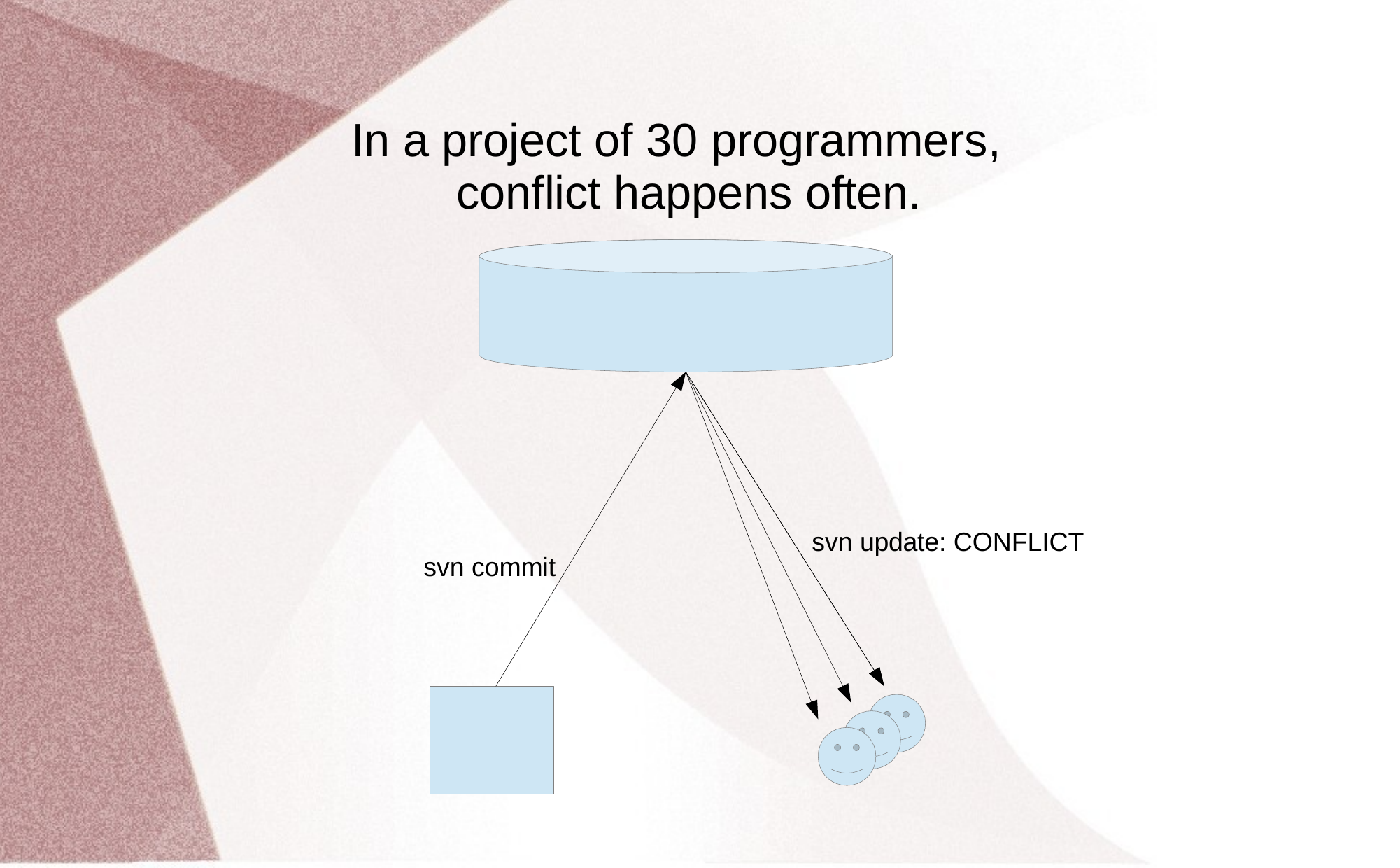

# In a project of 30 programmers,  conflict happens often.

svn update: CONFLICT
svn commit